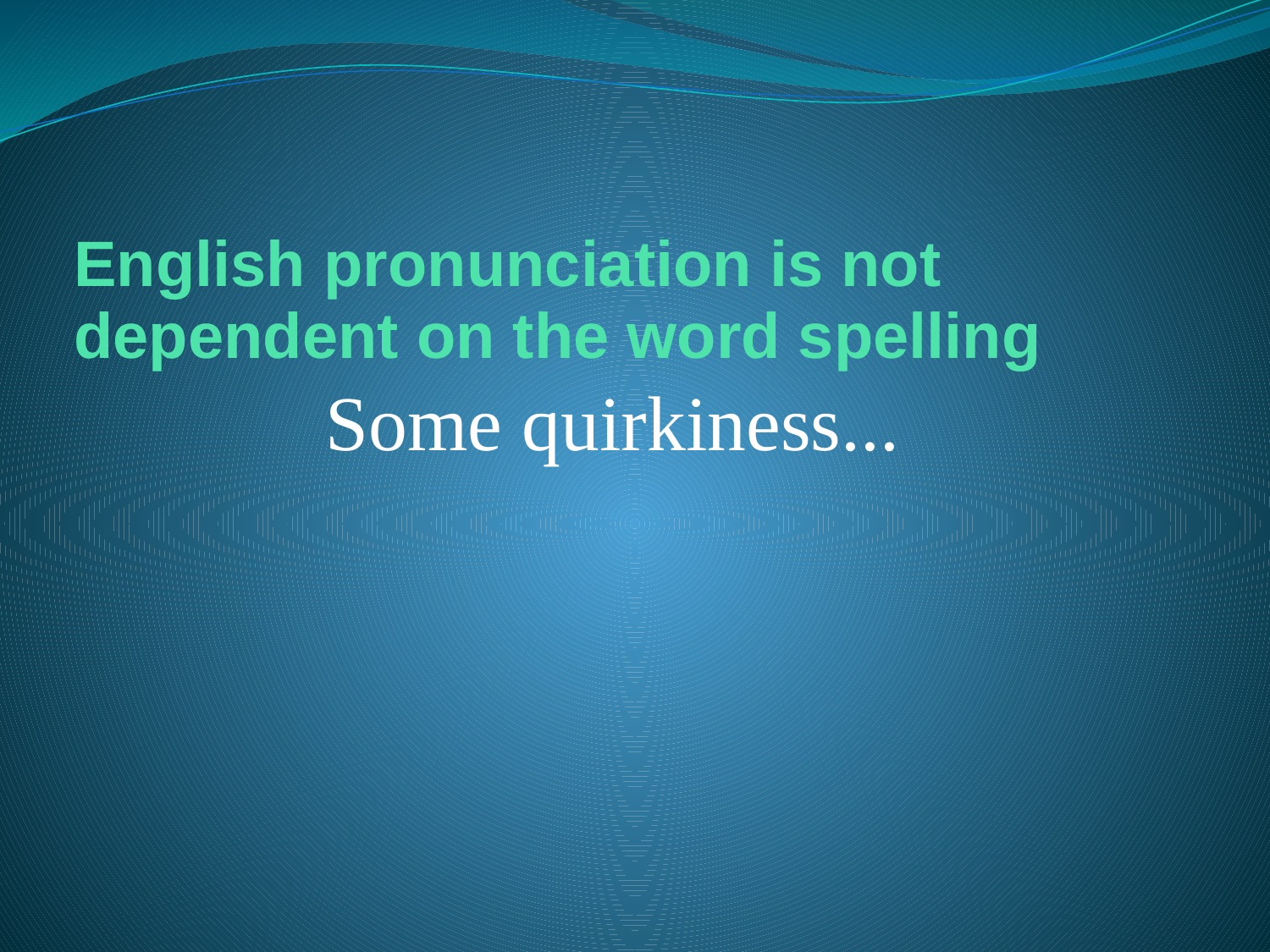

# English pronunciation is not dependent on the word spelling
Some quirkiness...